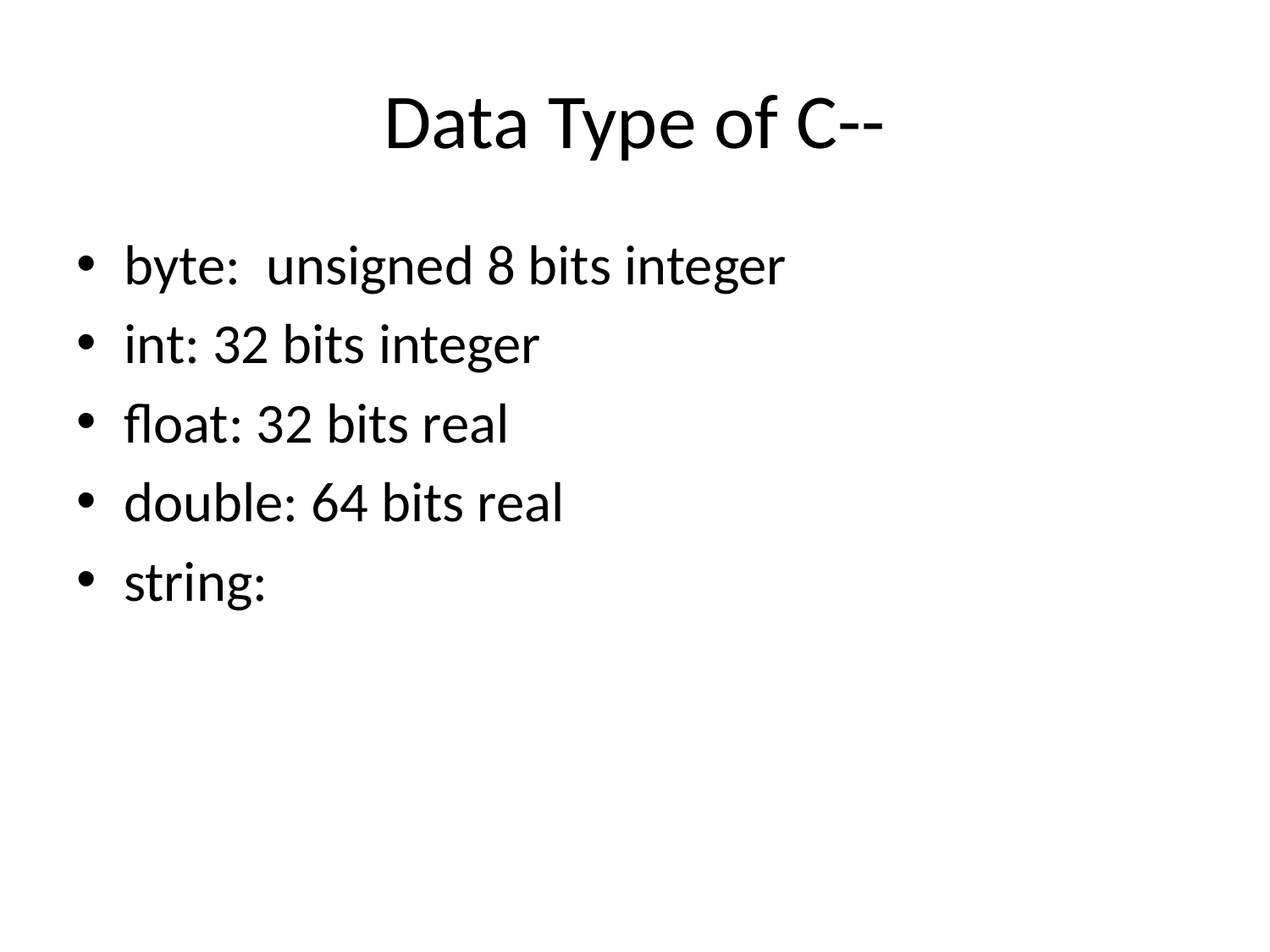

# Data Type of C--
byte:  unsigned 8 bits integer
int: 32 bits integer
float: 32 bits real
double: 64 bits real
string: